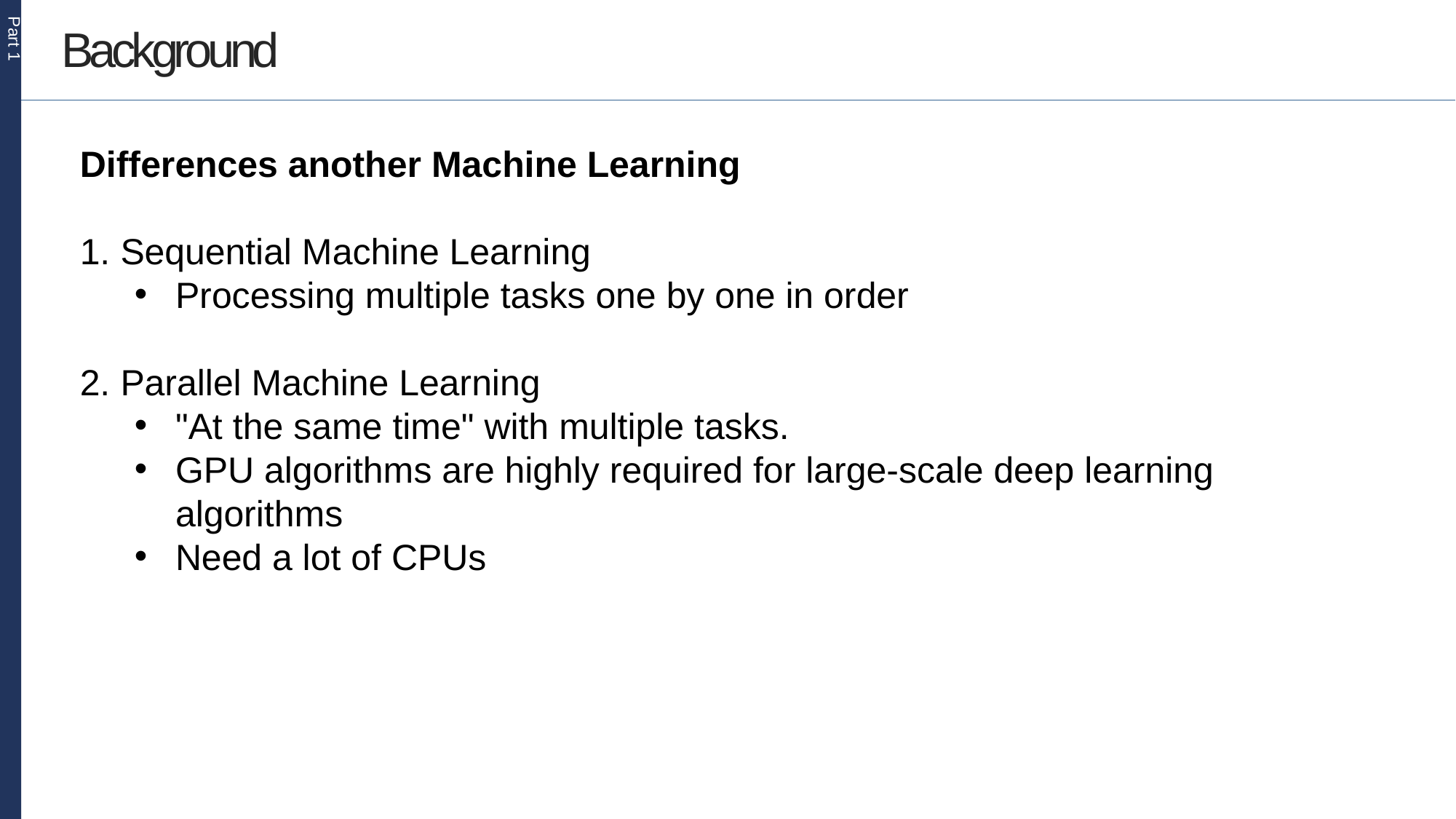

Part 1
Background
Differences another Machine Learning

1. Sequential Machine Learning
Processing multiple tasks one by one in order

2. Parallel Machine Learning
"At the same time" with multiple tasks.
GPU algorithms are highly required for large-scale deep learning algorithms
Need a lot of CPUs